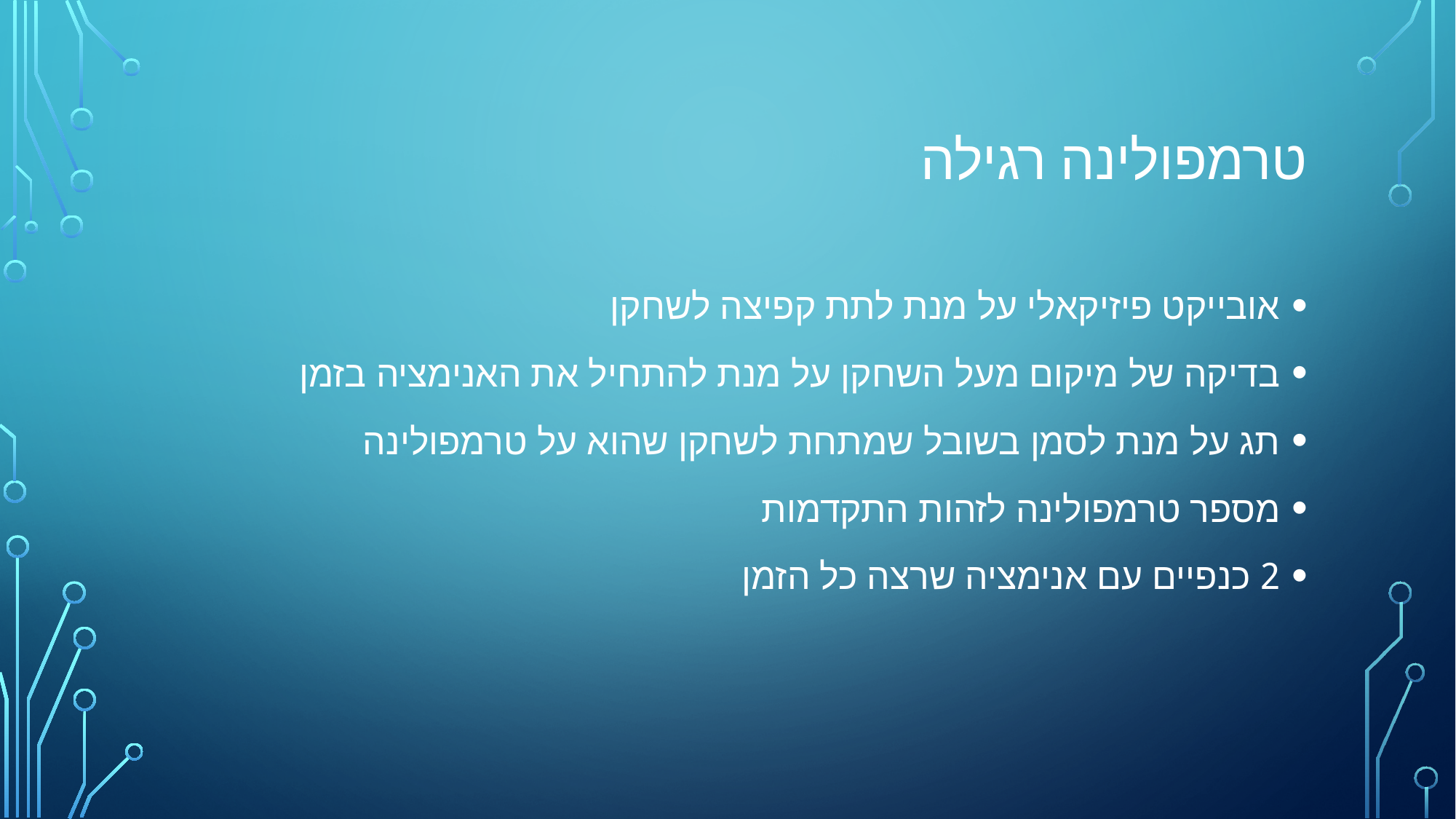

# טרמפולינה רגילה
אובייקט פיזיקאלי על מנת לתת קפיצה לשחקן
בדיקה של מיקום מעל השחקן על מנת להתחיל את האנימציה בזמן
תג על מנת לסמן בשובל שמתחת לשחקן שהוא על טרמפולינה
מספר טרמפולינה לזהות התקדמות
2 כנפיים עם אנימציה שרצה כל הזמן